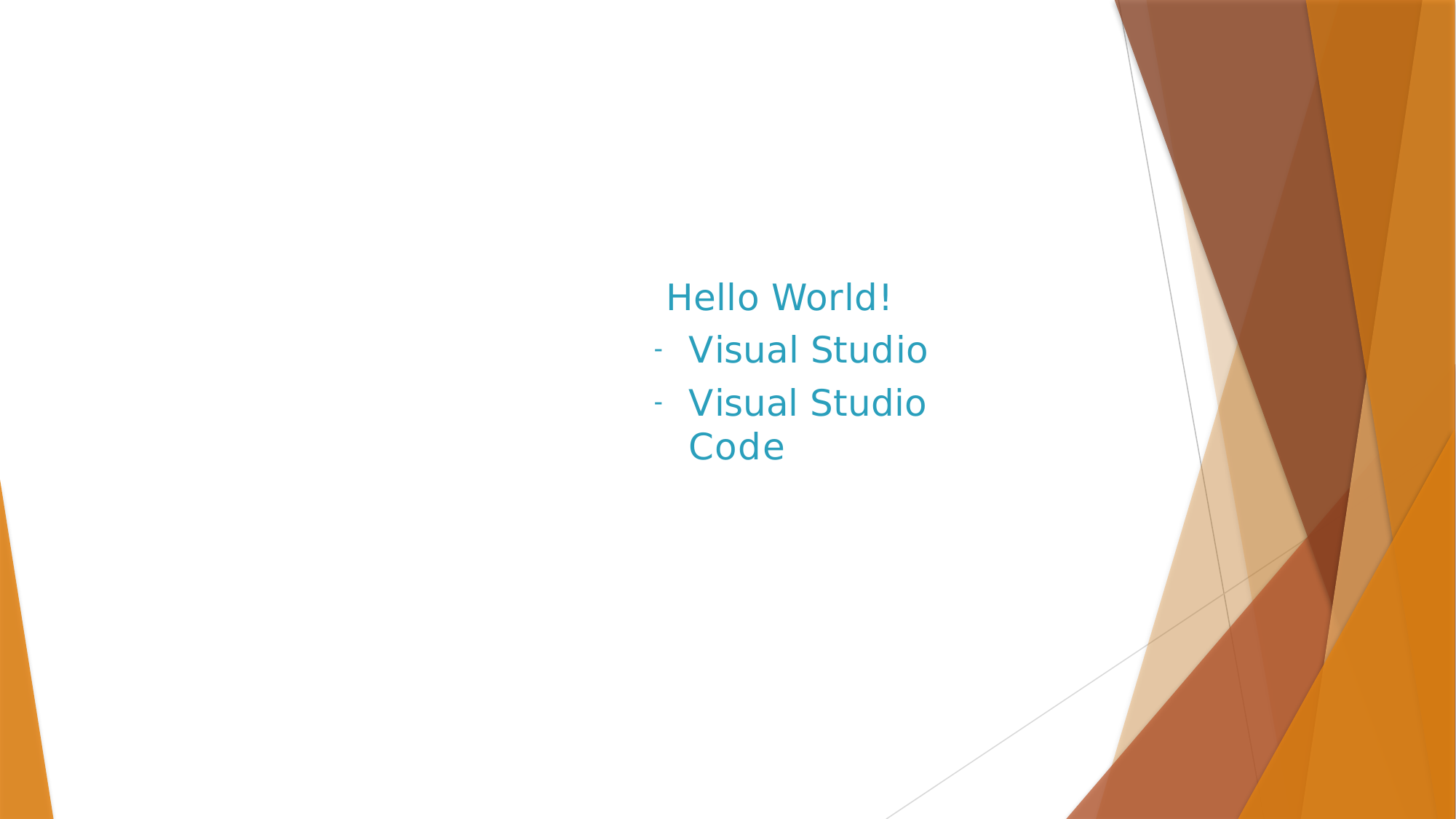

Dem
Hello World!
Visual Studio
Visual Studio Code